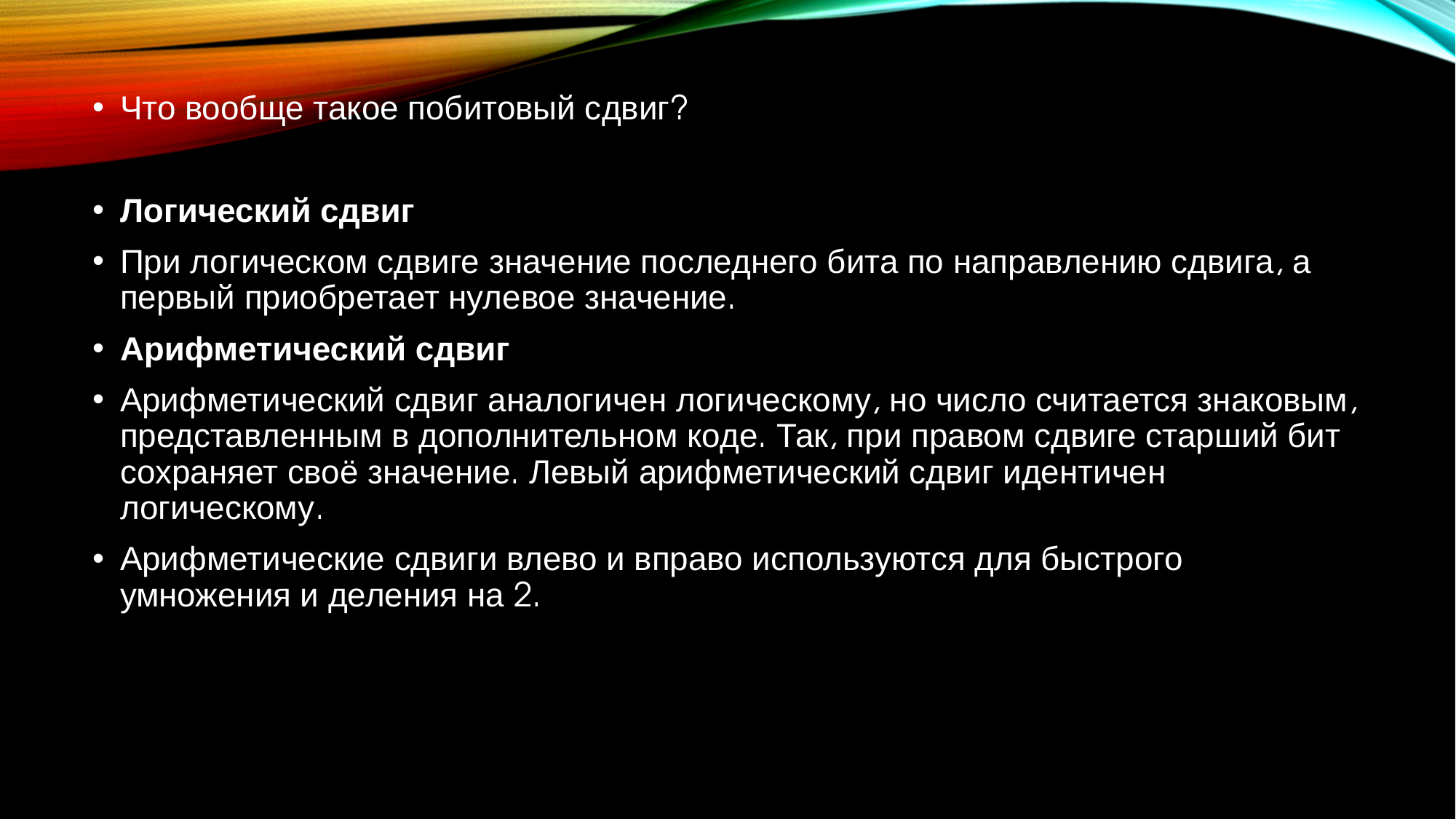

Что вообще такое побитовый сдвиг?

Логический сдвиг
При логическом сдвиге значение последнего бита по направлению сдвига, а первый приобретает нулевое значение.
Арифметический сдвиг
Арифметический сдвиг аналогичен логическому, но число считается знаковым, представленным в дополнительном коде. Так, при правом сдвиге старший бит сохраняет своё значение. Левый арифметический сдвиг идентичен логическому.
Арифметические сдвиги влево и вправо используются для быстрого умножения и деления на 2.